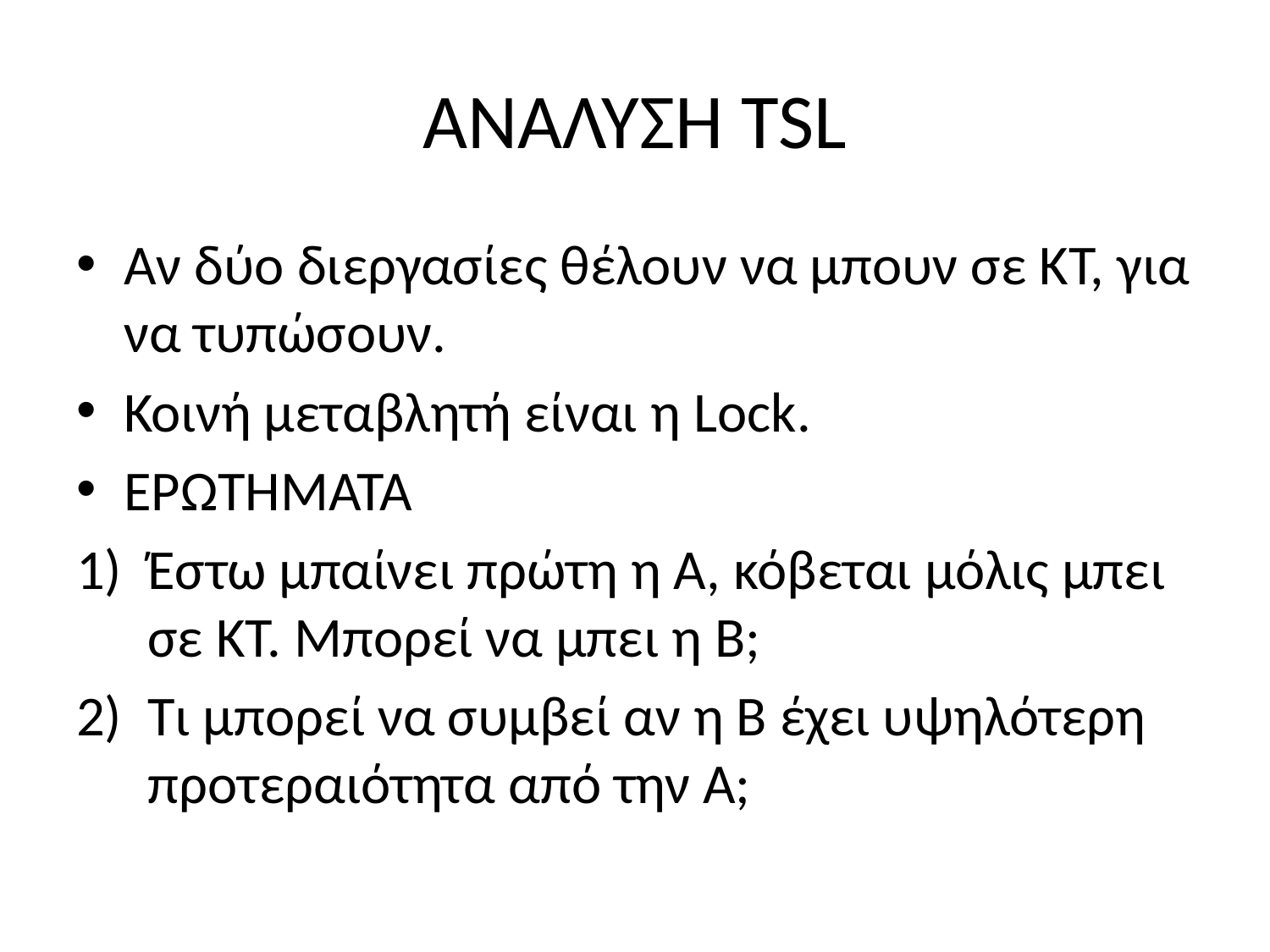

# ΑΝΑΛΥΣΗ TSL
Αν δύο διεργασίες θέλουν να μπουν σε ΚΤ, για να τυπώσουν.
Κοινή μεταβλητή είναι η Lock.
ΕΡΩΤΗΜΑΤΑ
Έστω μπαίνει πρώτη η Α, κόβεται μόλις μπει σε ΚΤ. Μπορεί να μπει η Β;
Τι μπορεί να συμβεί αν η Β έχει υψηλότερη προτεραιότητα από την Α;